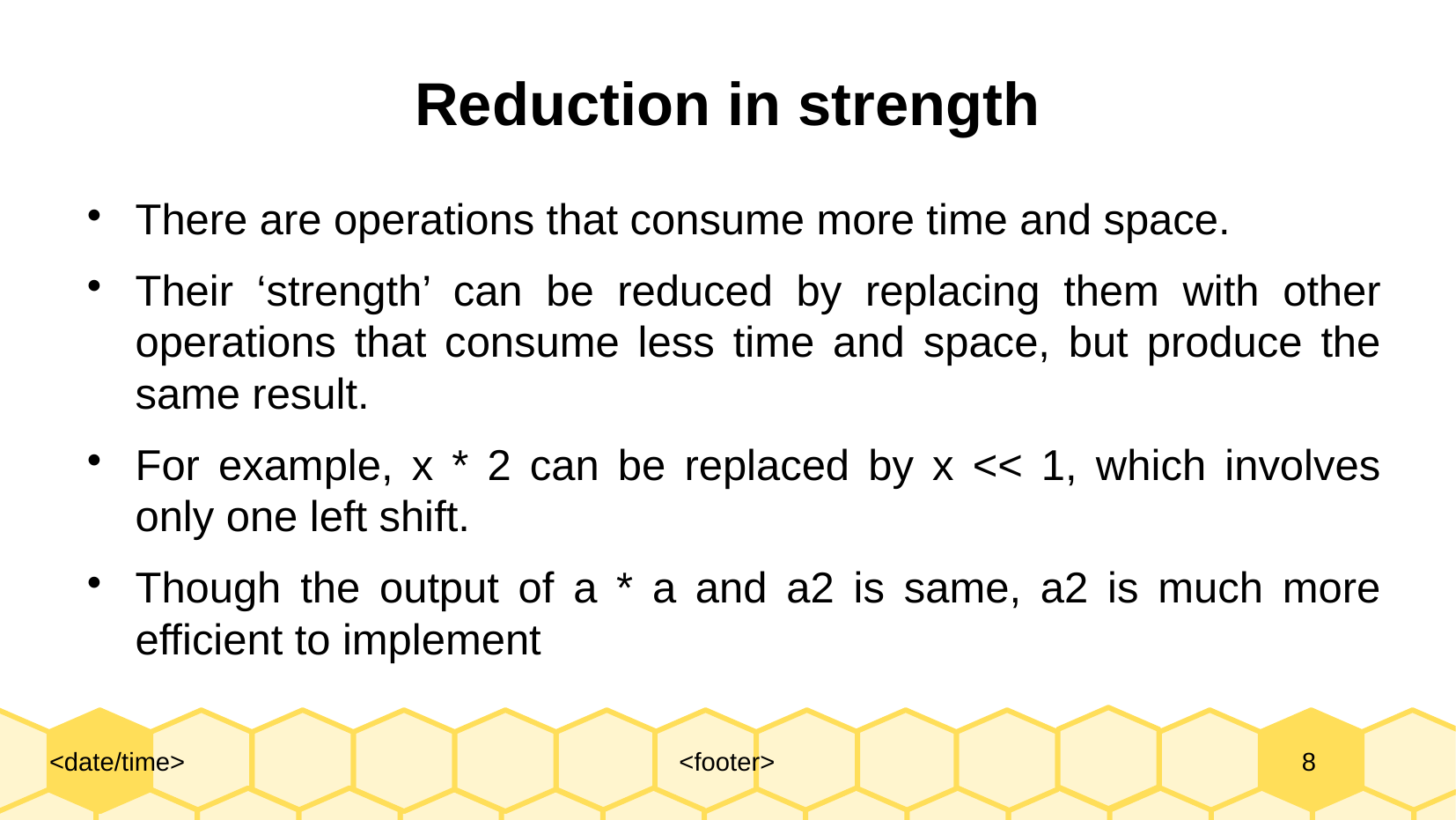

# Reduction in strength
There are operations that consume more time and space.
Their ‘strength’ can be reduced by replacing them with other operations that consume less time and space, but produce the same result.
For example, x * 2 can be replaced by x << 1, which involves only one left shift.
Though the output of a * a and a2 is same, a2 is much more efficient to implement